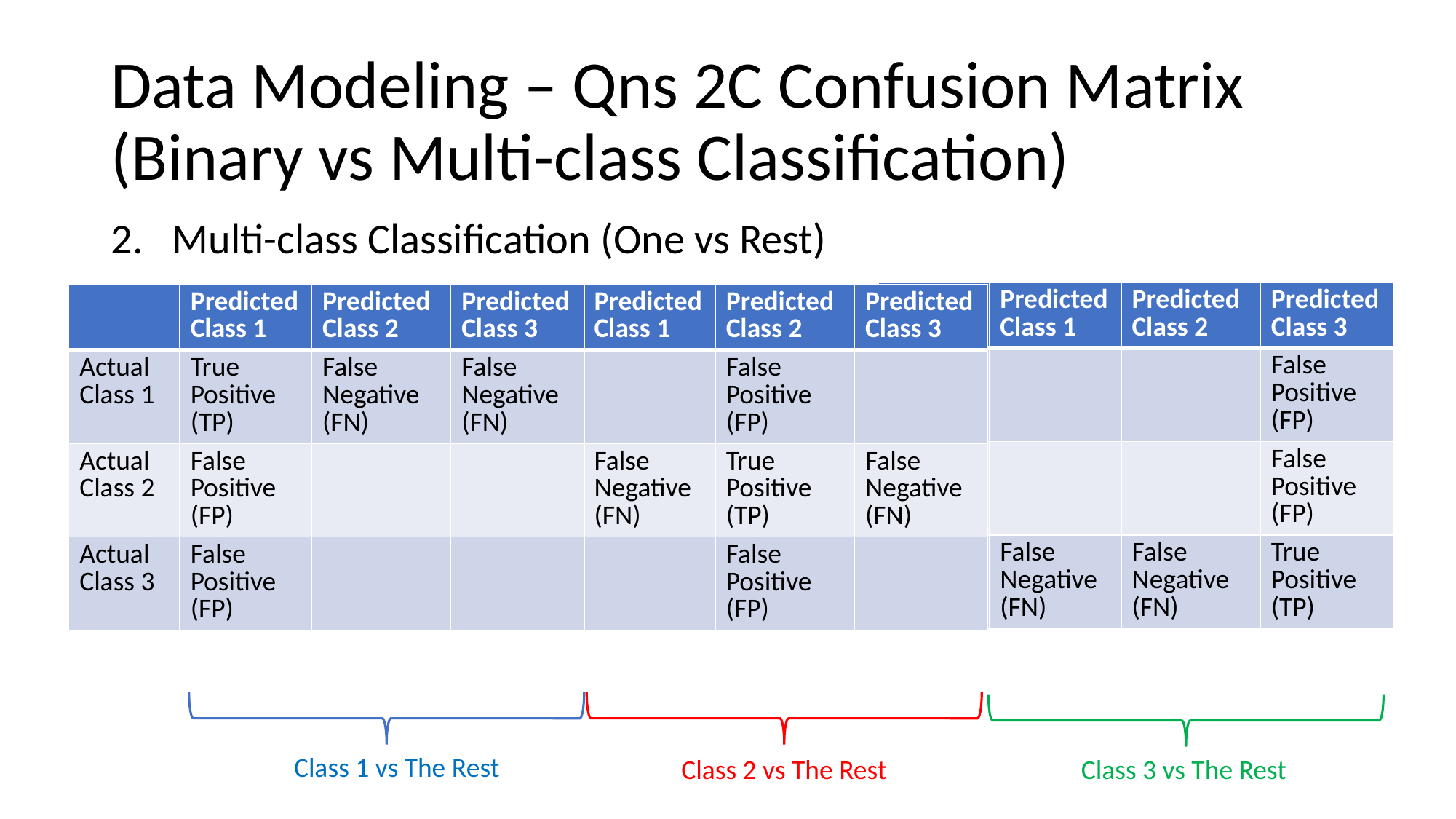

# Data Modeling – Qns 2C Confusion Matrix (Binary vs Multi-class Classification)
Multi-class Classification (One vs Rest)
|  | Predicted Class 1 | Predicted Class 2 | Predicted Class 3 |
| --- | --- | --- | --- |
| Actual Class 1 |  |  | False Positive (FP) |
| Actual Class 2 |  |  | False Positive (FP) |
| Actual Class 3 | False Negative (FN) | False Negative (FN) | True Positive (TP) |
|  | Predicted Class 1 | Predicted Class 2 | Predicted Class 3 |
| --- | --- | --- | --- |
| Actual Class 1 | True Positive (TP) | False Negative (FN) | False Negative (FN) |
| Actual Class 2 | False Positive (FP) |  |  |
| Actual Class 3 | False Positive (FP) |  |  |
|  | Predicted Class 1 | Predicted Class 2 | Predicted Class 3 |
| --- | --- | --- | --- |
| Actual Class 1 |  | False Positive (FP) |  |
| Actual Class 2 | False Negative (FN) | True Positive (TP) | False Negative (FN) |
| Actual Class 3 |  | False Positive (FP) |  |

Class 1 vs The Rest
Class 3 vs The Rest
Class 2 vs The Rest